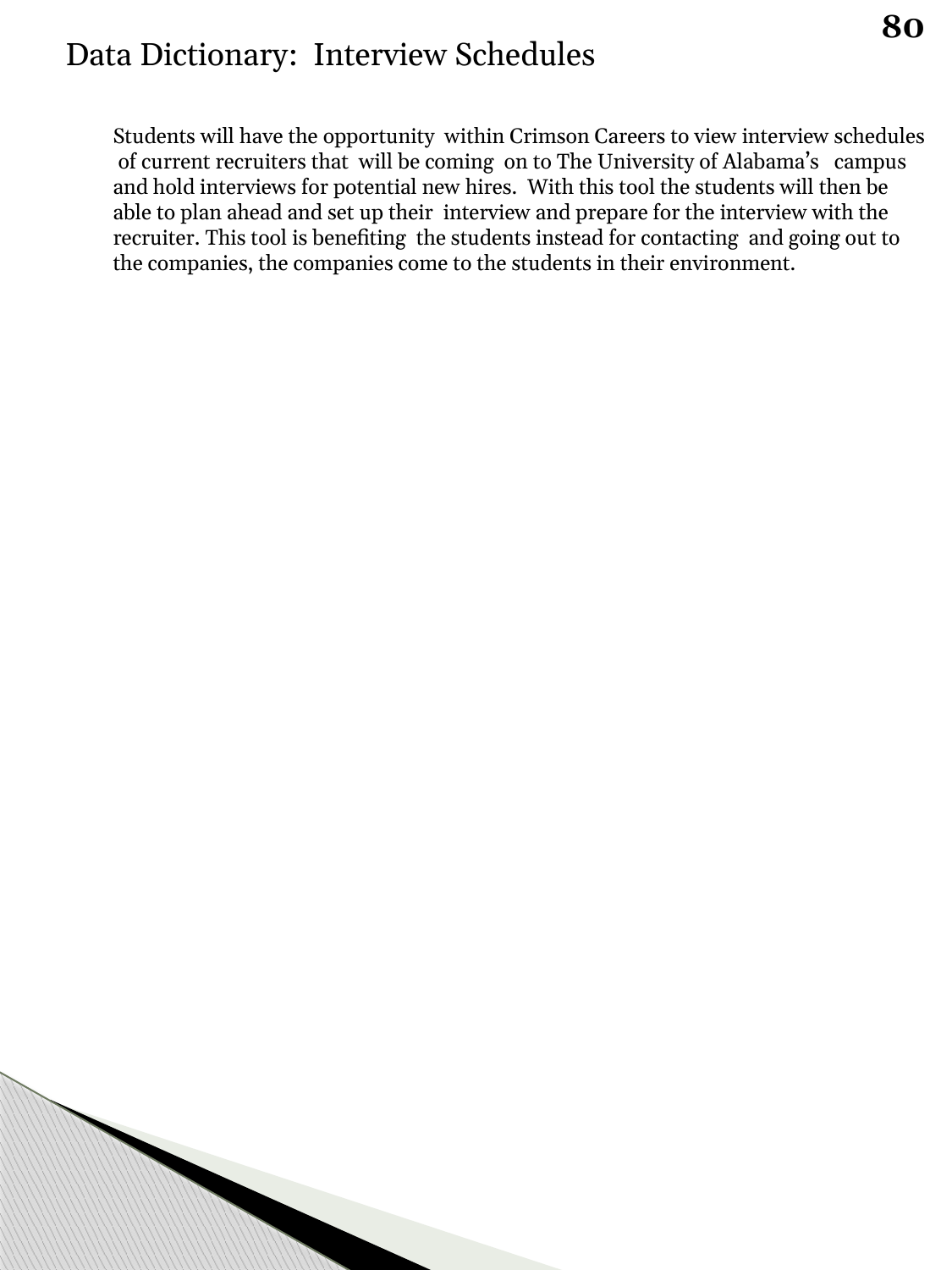

80
Data Dictionary:  Interview Schedules
     	Students will have the opportunity  within Crimson Careers to view interview schedules  of current recruiters that  will be coming  on to The University of Alabama’s   campus and hold interviews for potential new hires.  With this tool the students will then be able to plan ahead and set up their  interview and prepare for the interview with the recruiter. This tool is benefiting  the students instead for contacting  and going out to the companies, the companies come to the students in their environment.